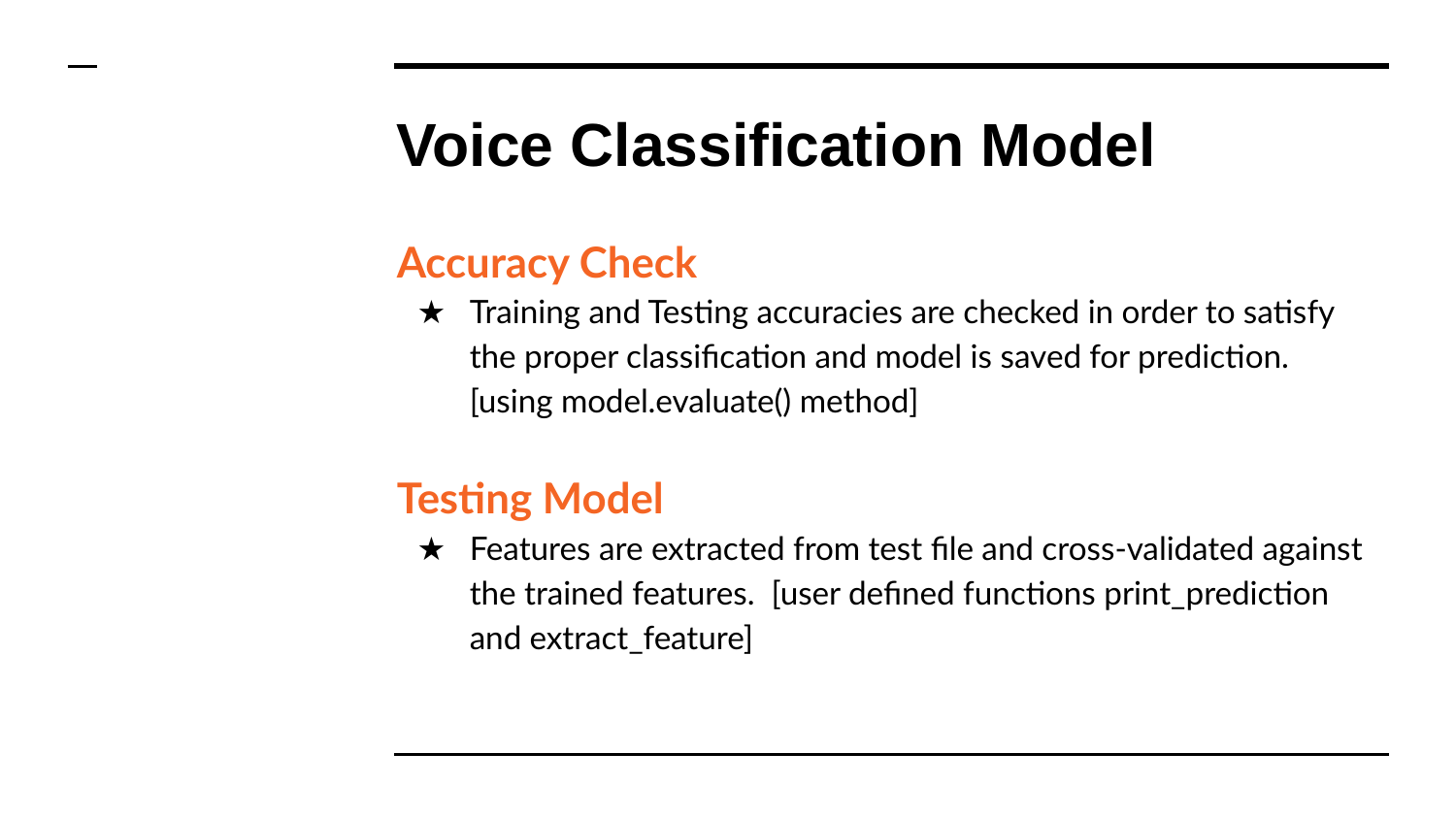

# Voice Classification Model
Accuracy Check
Training and Testing accuracies are checked in order to satisfy the proper classification and model is saved for prediction. [using model.evaluate() method]

Testing Model
Features are extracted from test file and cross-validated against the trained features.  [user defined functions print_prediction and extract_feature]